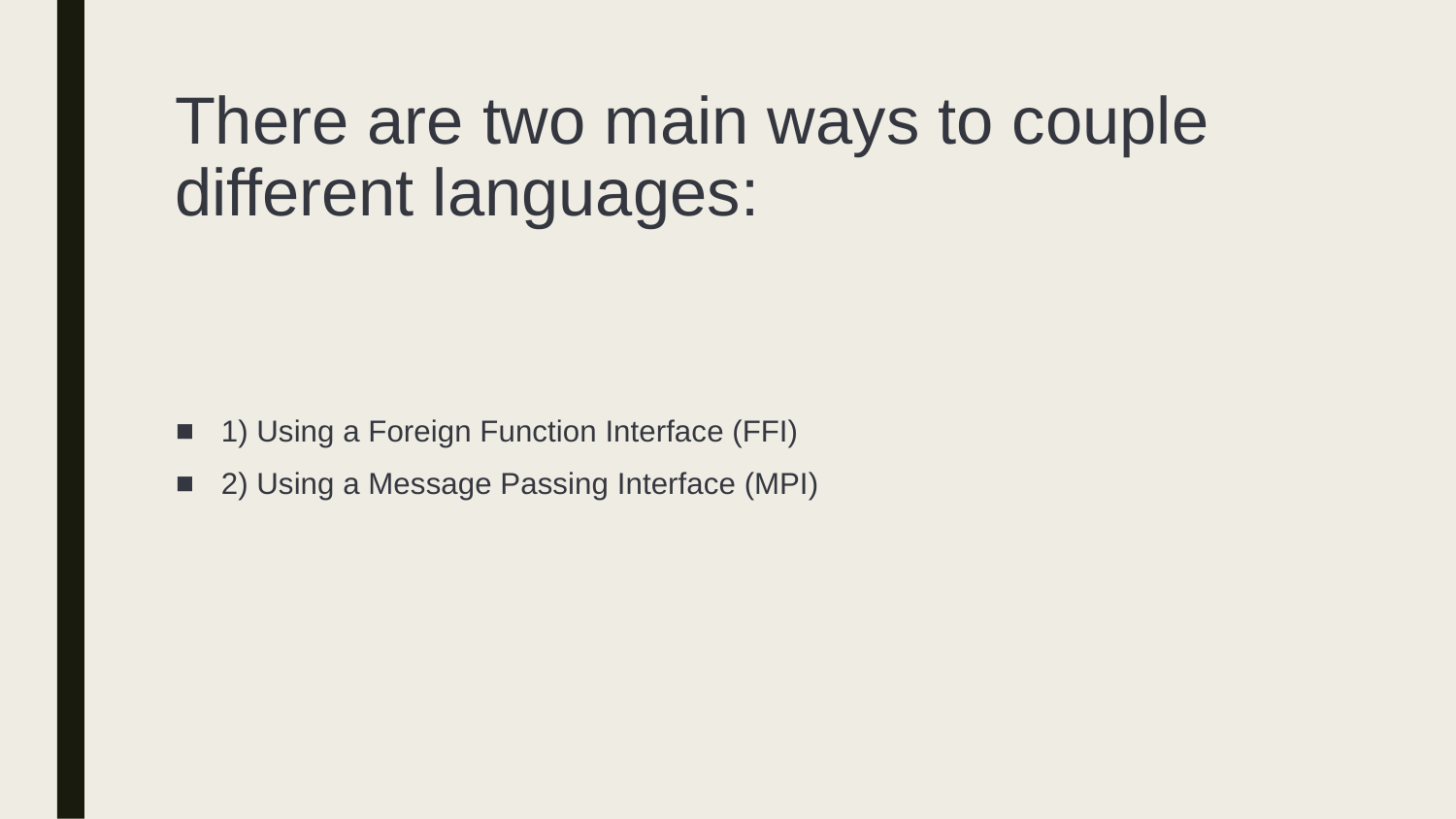

# There are two main ways to couple different languages:
1) Using a Foreign Function Interface (FFI)
2) Using a Message Passing Interface (MPI)